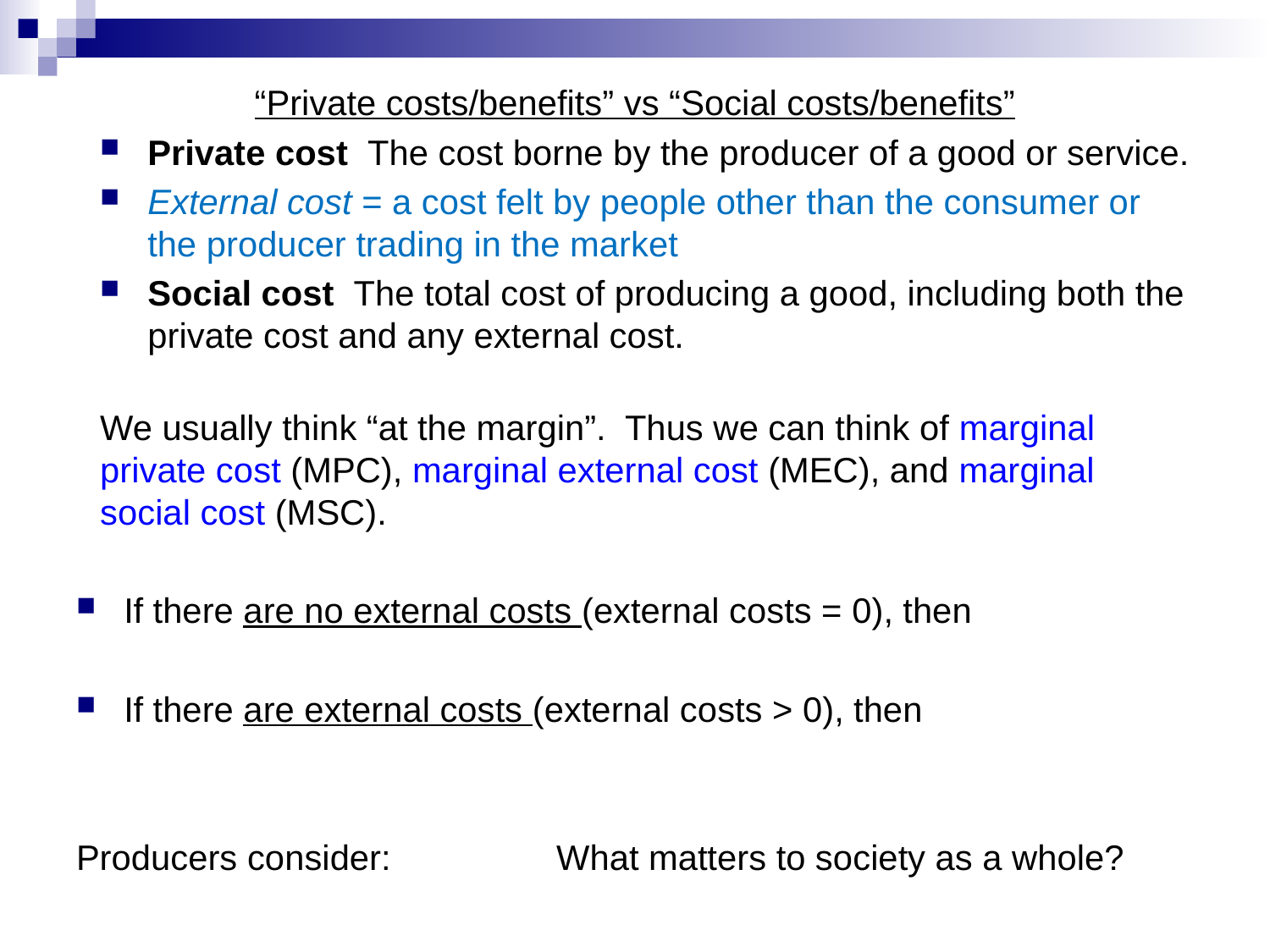

“Private costs/benefits” vs “Social costs/benefits”
Private cost  The cost borne by the producer of a good or service.
External cost = a cost felt by people other than the consumer or the producer trading in the market
Social cost  The total cost of producing a good, including both the private cost and any external cost.
We usually think “at the margin”.  Thus we can think of marginal private cost (MPC), marginal external cost (MEC), and marginal social cost (MSC).

If there are no external costs (external costs = 0), then

If there are external costs (external costs > 0), then

Producers consider:                 What matters to society as a whole?